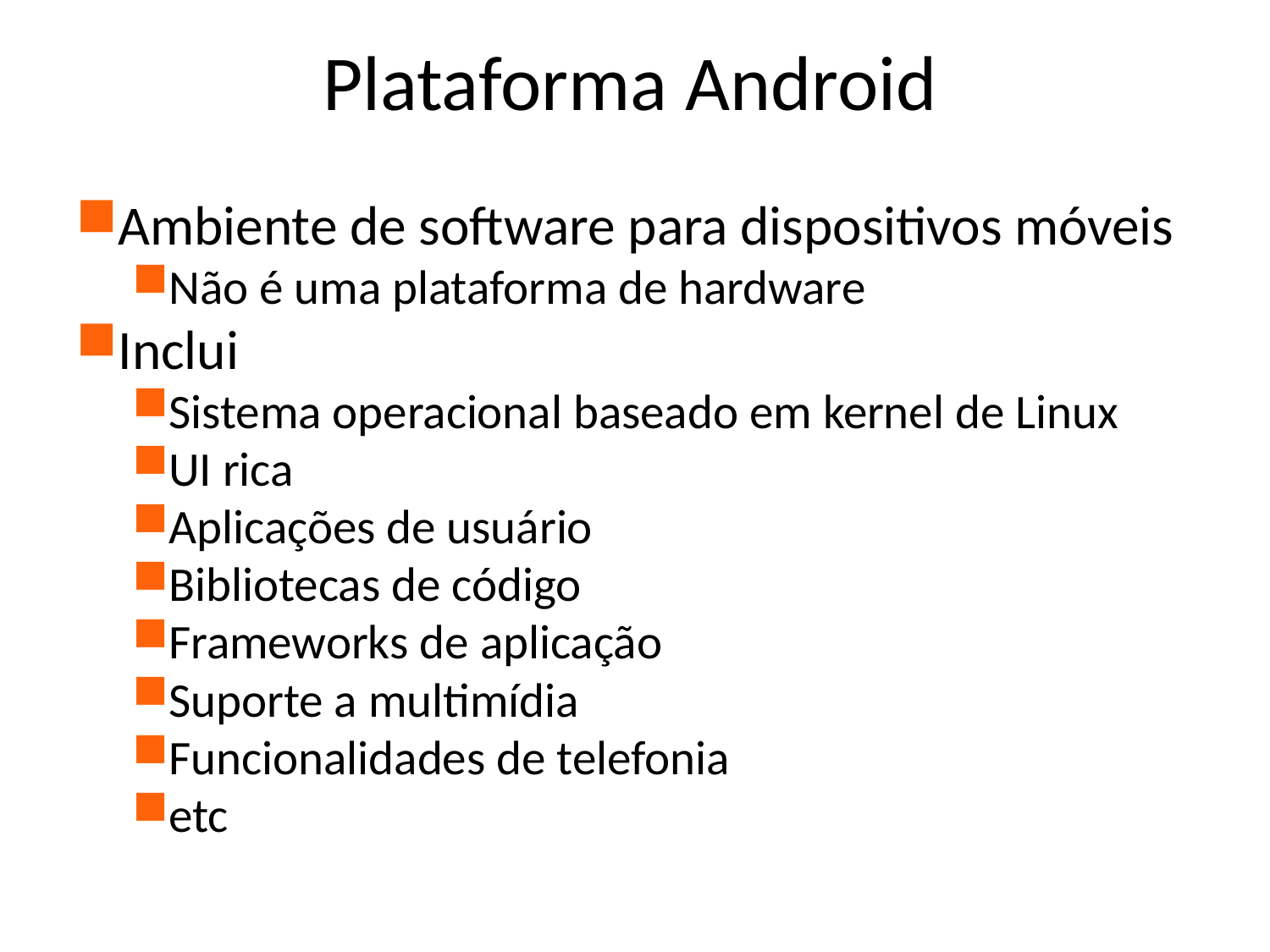

Plataforma Android
Ambiente de software para dispositivos móveis
Não é uma plataforma de hardware
Inclui
Sistema operacional baseado em kernel de Linux
UI rica
Aplicações de usuário
Bibliotecas de código
Frameworks de aplicação
Suporte a multimídia
Funcionalidades de telefonia
etc